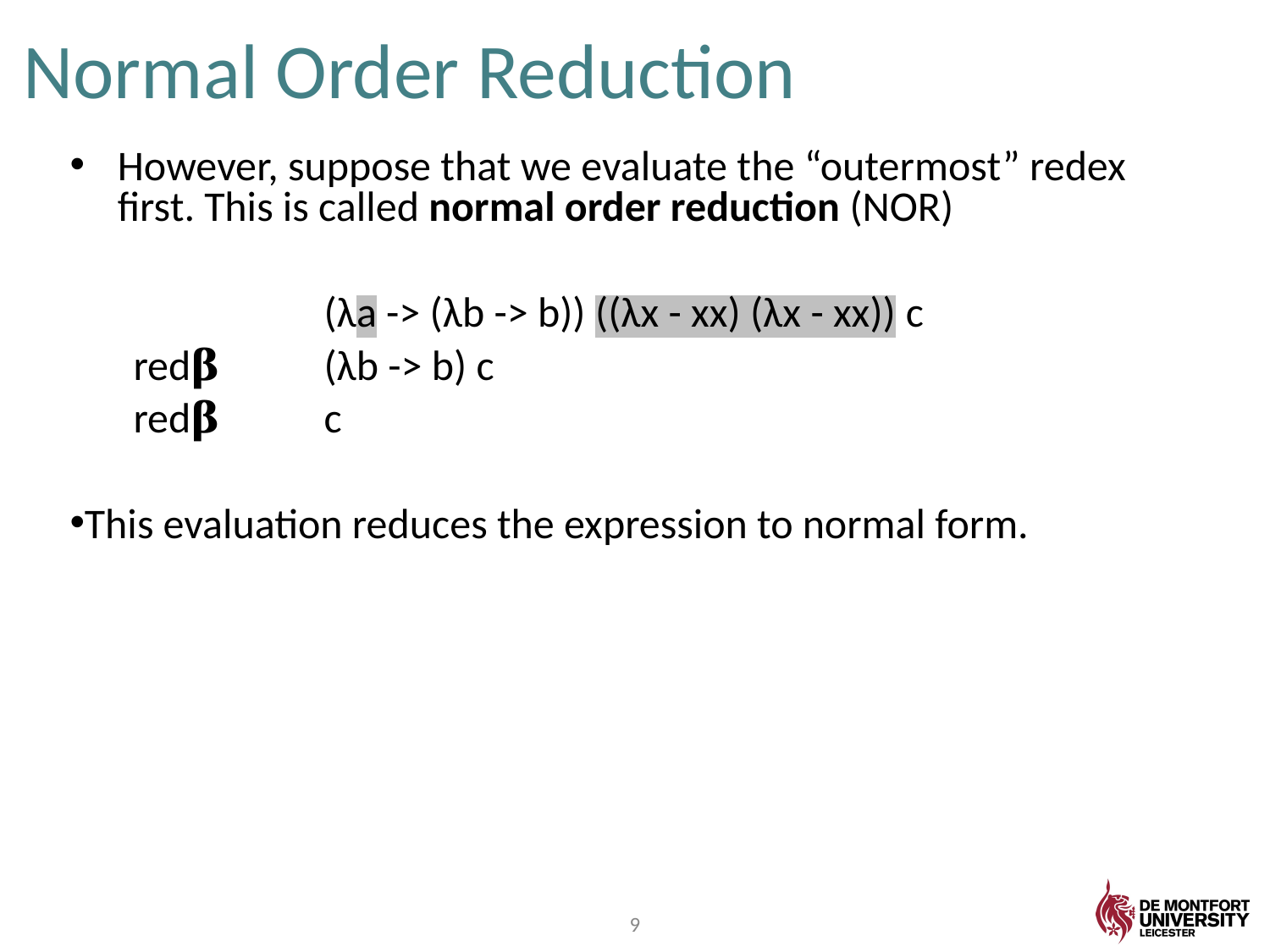

# Normal Order Reduction
However, suppose that we evaluate the “outermost” redex first. This is called normal order reduction (NOR)

		(λa -> (λb -> b)) ((λx - xx) (λx - xx)) c
red𝛃	(λb -> b) c
red𝛃	c

This evaluation reduces the expression to normal form.

9